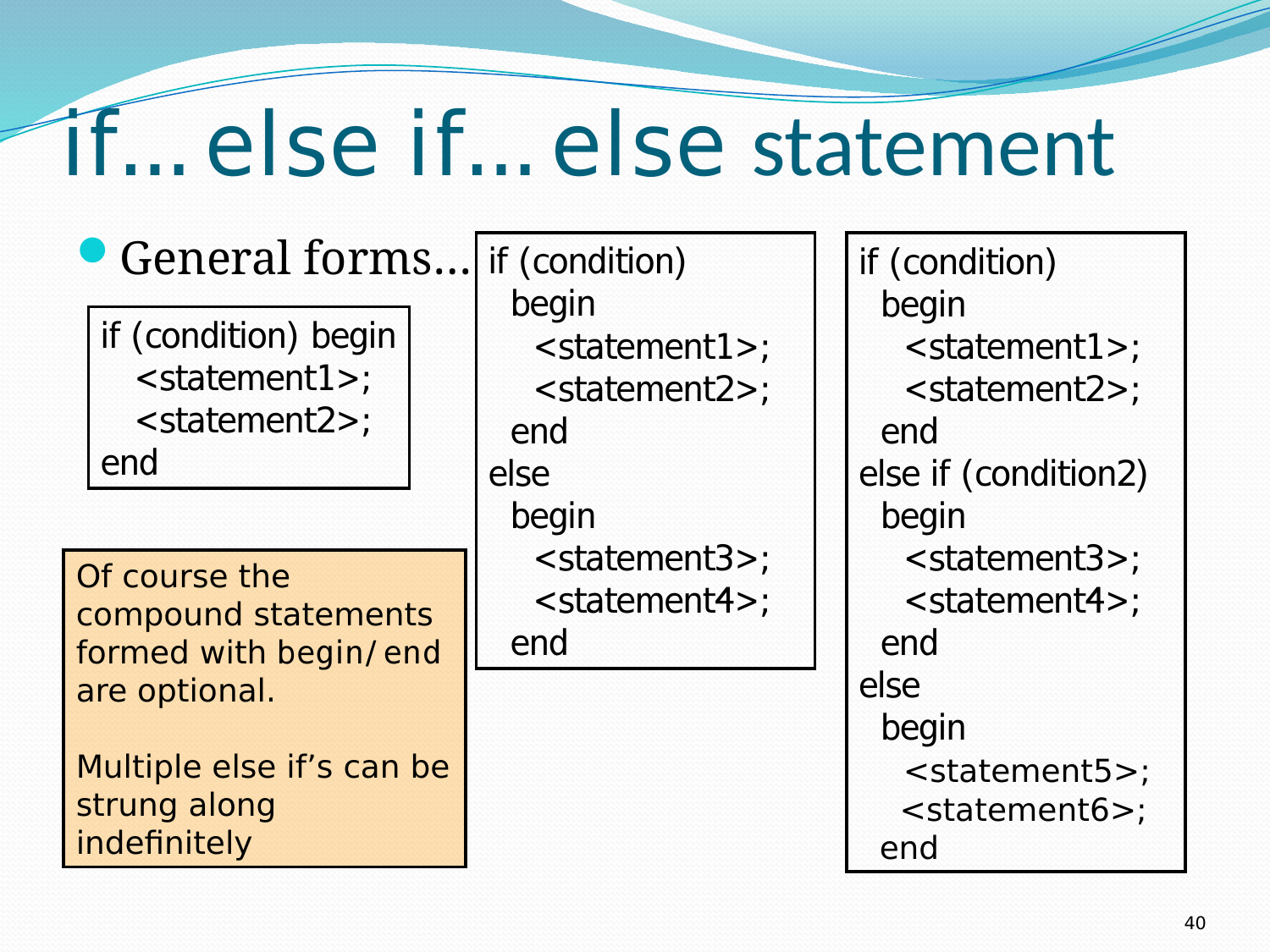

# if…else if…else statement
General forms…
if (condition)
  begin
    <statement1>;
    <statement2>;
  end
else
  begin
    <statement3>;
    <statement4>;
  end
if (condition)
  begin
    <statement1>;
    <statement2>;
  end
else if (condition2)
  begin
    <statement3>;
    <statement4>;
  end
else
  begin
    <statement5>;
    <statement6>;
  end
if (condition) begin
   <statement1>;
   <statement2>;
end
Of course the compound statements formed with begin/end are optional.

Multiple else if’s can be strung along indefinitely
40